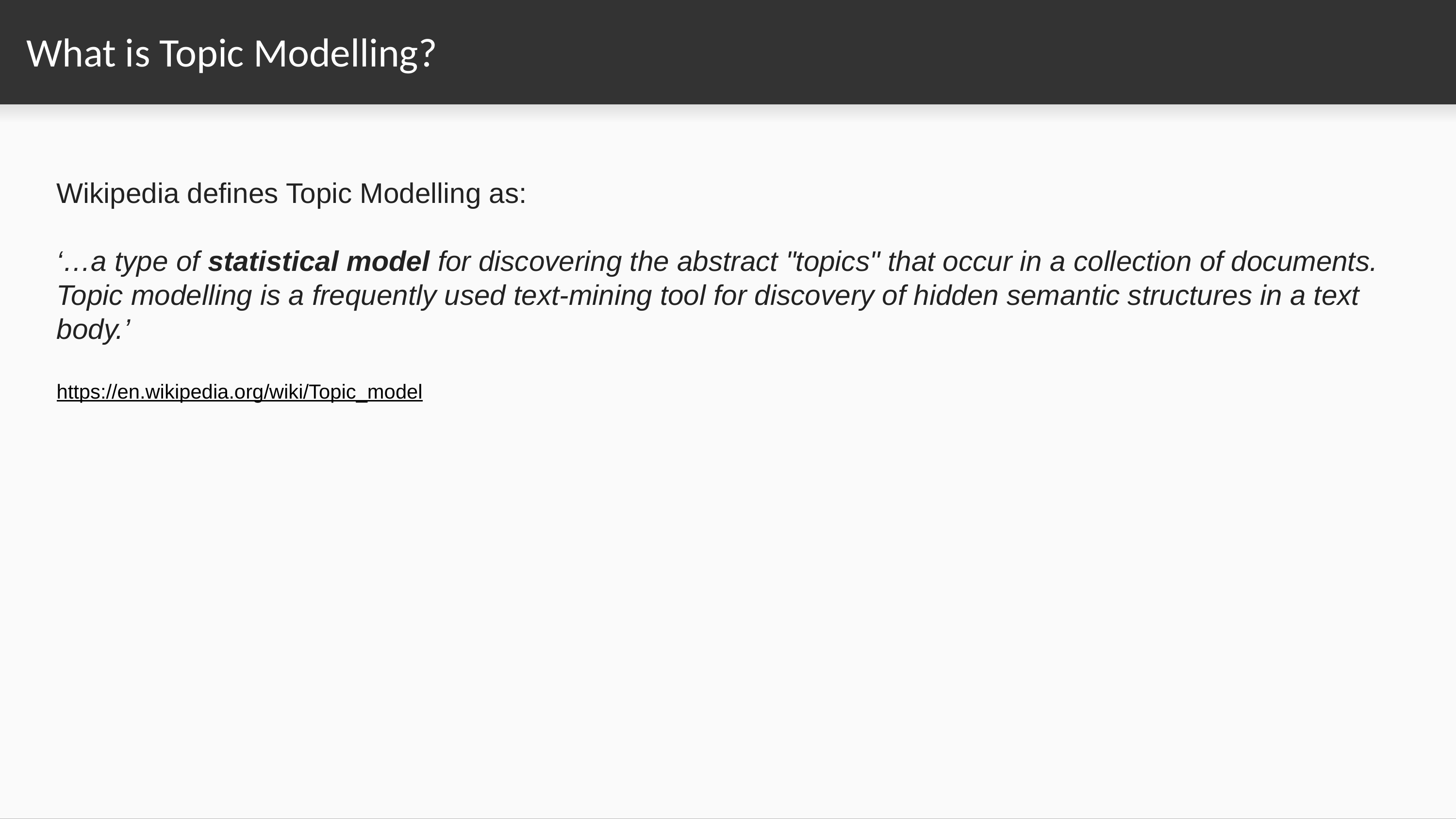

# What is Topic Modelling?
Wikipedia defines Topic Modelling as:

‘…a type of statistical model for discovering the abstract "topics" that occur in a collection of documents. Topic modelling is a frequently used text-mining tool for discovery of hidden semantic structures in a text body.’

https://en.wikipedia.org/wiki/Topic_model